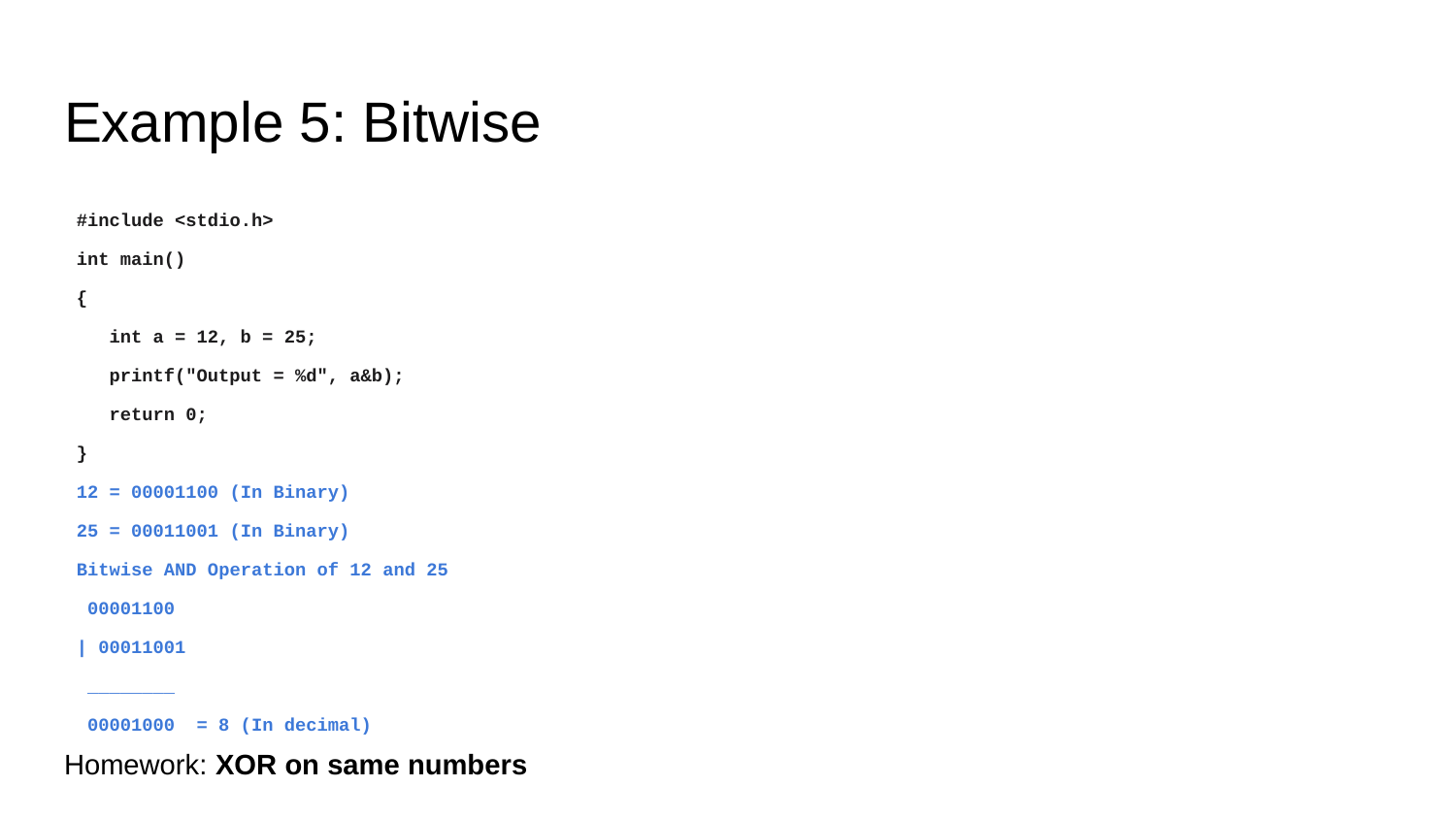

# Example 5: Bitwise
#include <stdio.h>
int main()
{
   int a = 12, b = 25;
   printf("Output = %d", a&b);
   return 0;
}
12 = 00001100 (In Binary)
25 = 00011001 (In Binary)
Bitwise AND Operation of 12 and 25
 00001100
| 00011001
 ________
 00001000  = 8 (In decimal)
Homework: XOR on same numbers